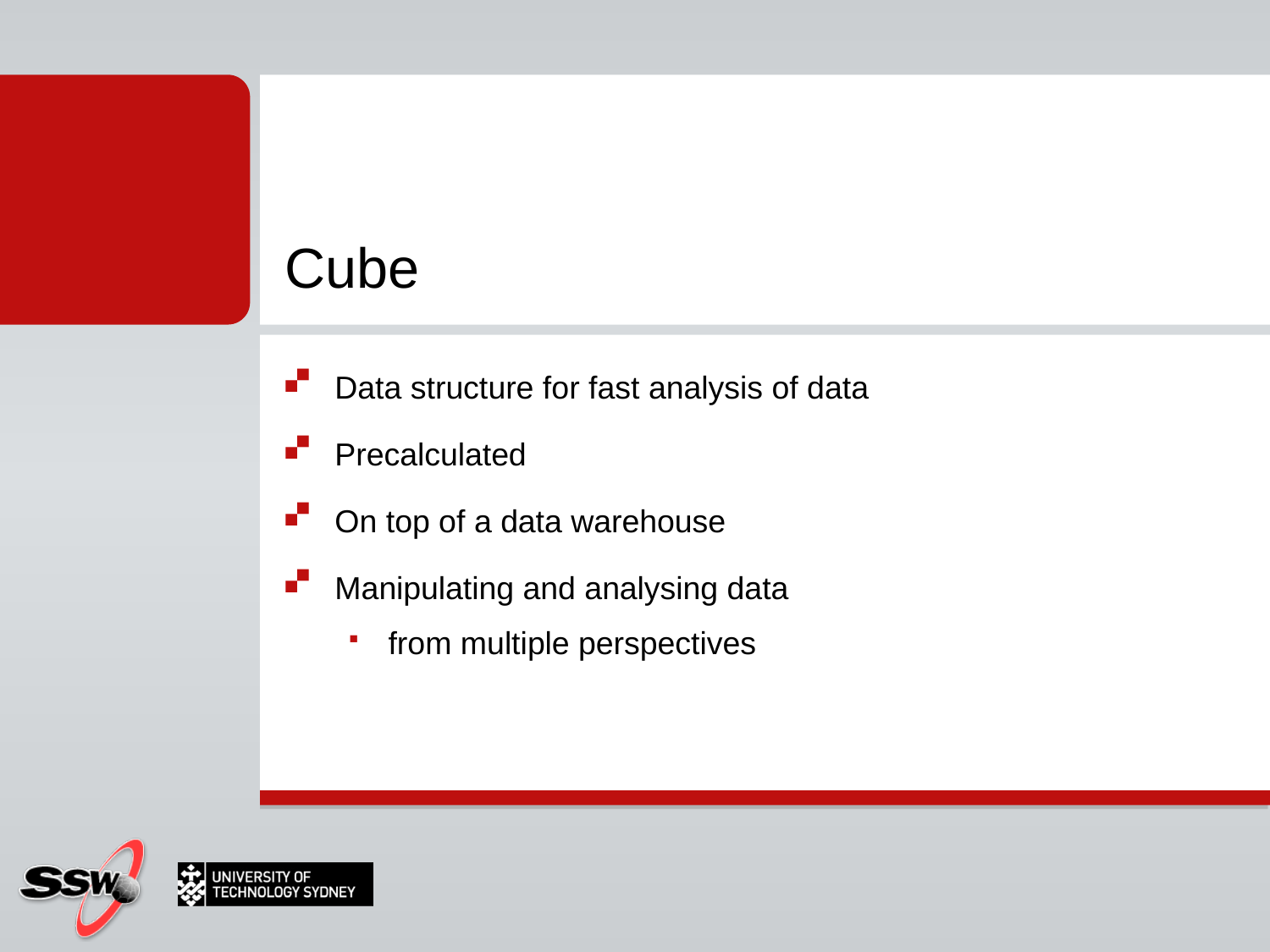

# Cube
Data structure for fast analysis of data
Precalculated
On top of a data warehouse
Manipulating and analysing data
from multiple perspectives